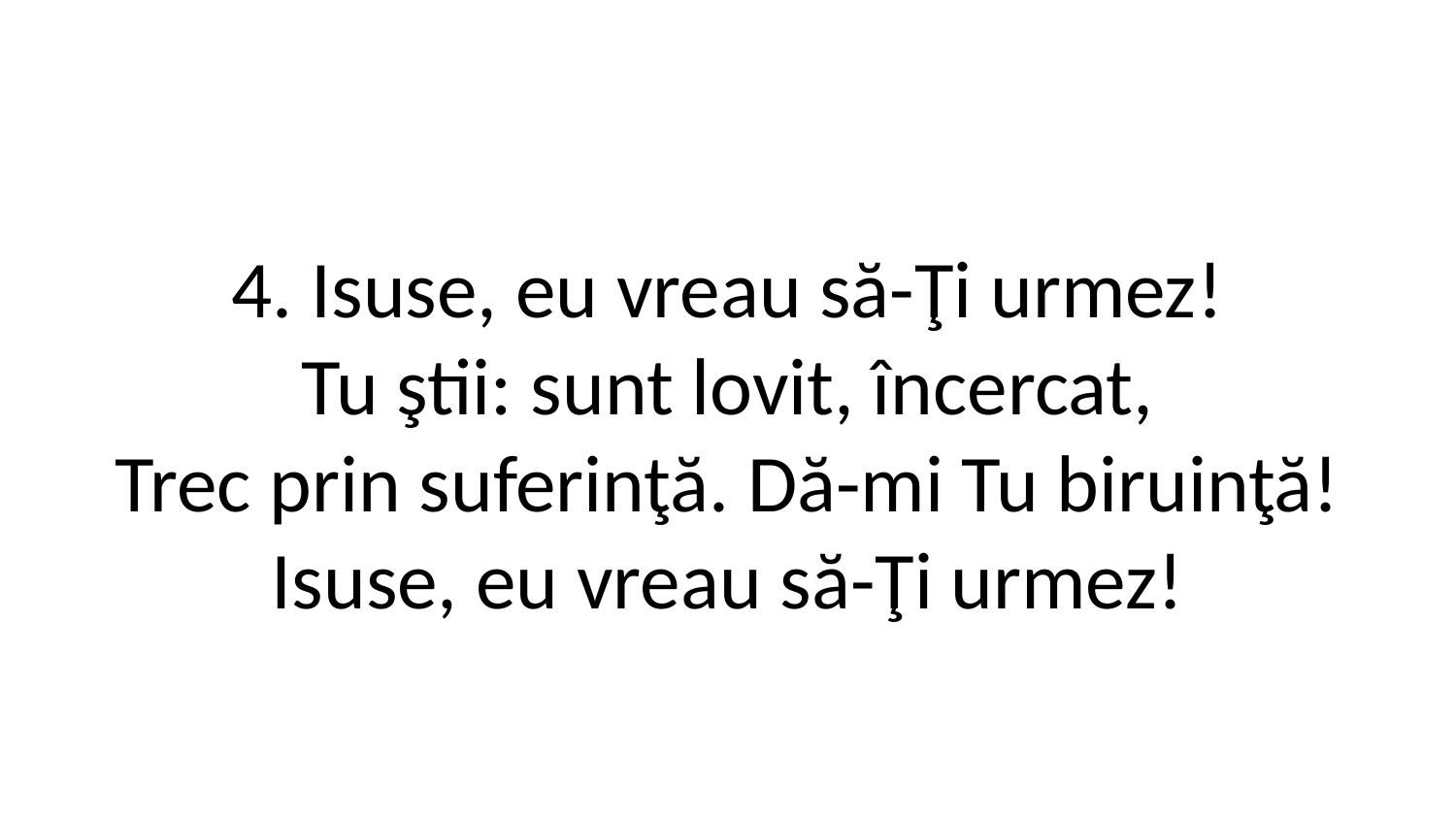

4. Isuse, eu vreau să-Ţi urmez!
Tu ştii: sunt lovit, încercat,
Trec prin suferinţă. Dă-mi Tu biruinţă!
Isuse, eu vreau să-Ţi urmez!